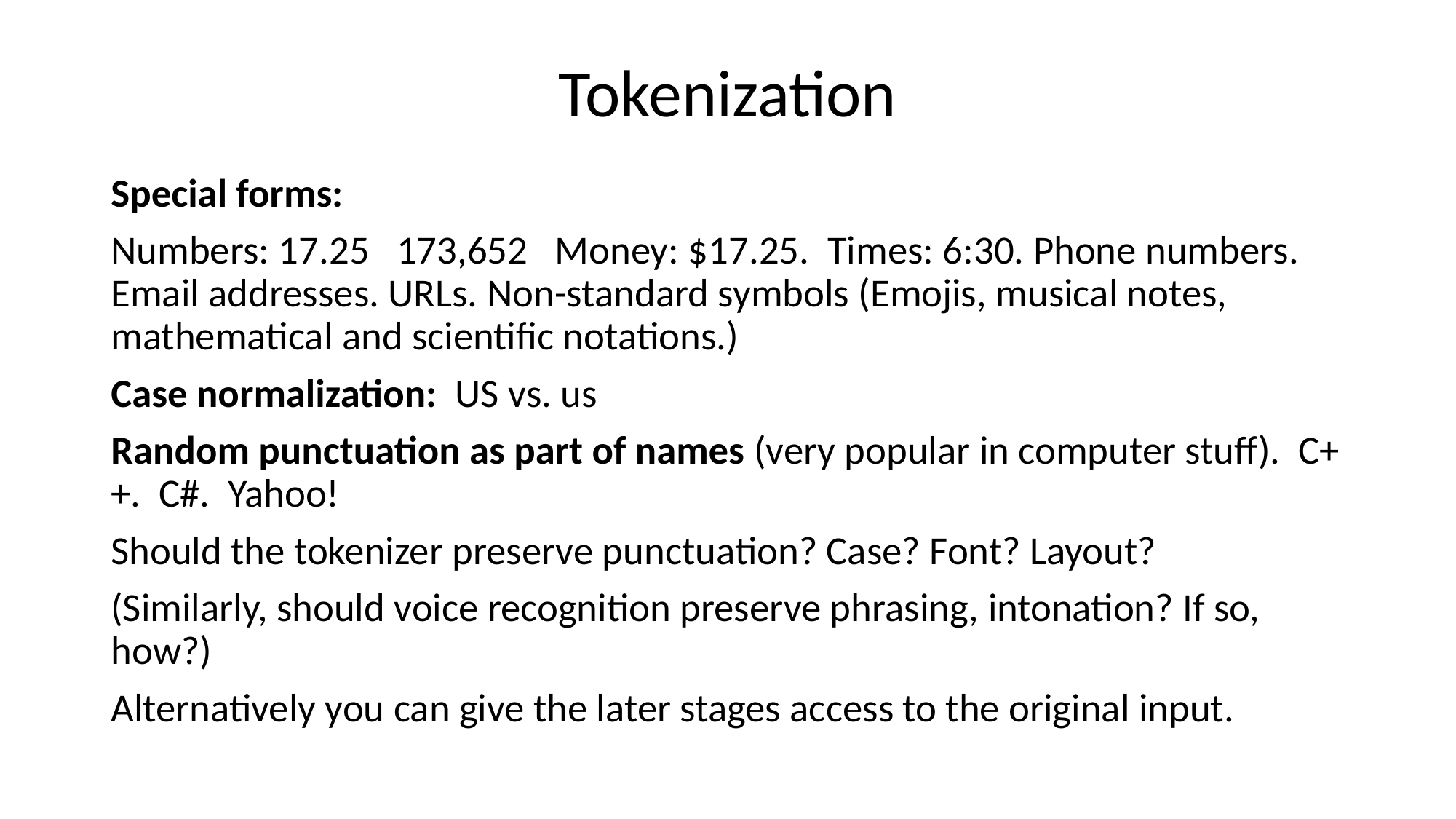

# Tokenization
Special forms:
Numbers: 17.25   173,652   Money: $17.25.  Times: 6:30. Phone numbers. Email addresses. URLs. Non-standard symbols (Emojis, musical notes, mathematical and scientific notations.)
Case normalization:  US vs. us
Random punctuation as part of names (very popular in computer stuff).  C++.  C#.  Yahoo!
Should the tokenizer preserve punctuation? Case? Font? Layout?
(Similarly, should voice recognition preserve phrasing, intonation? If so, how?)
Alternatively you can give the later stages access to the original input.